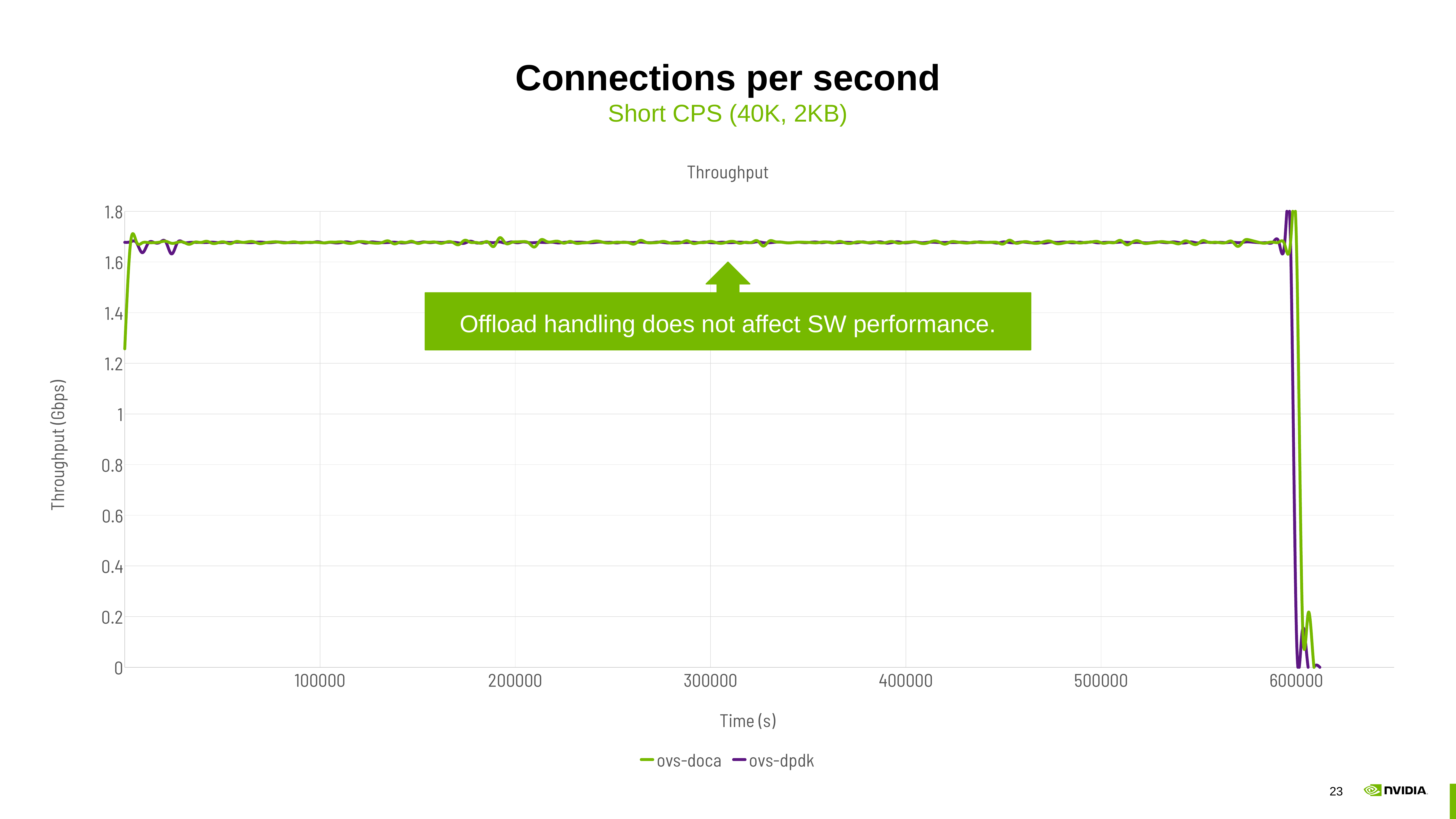

# Connections per second
Short CPS (40K, 2KB)

### Chart: Throughput

| Category | ovs-doca | ovs-dpdk |
|---|---|---|
Offload handling does not affect SW performance.